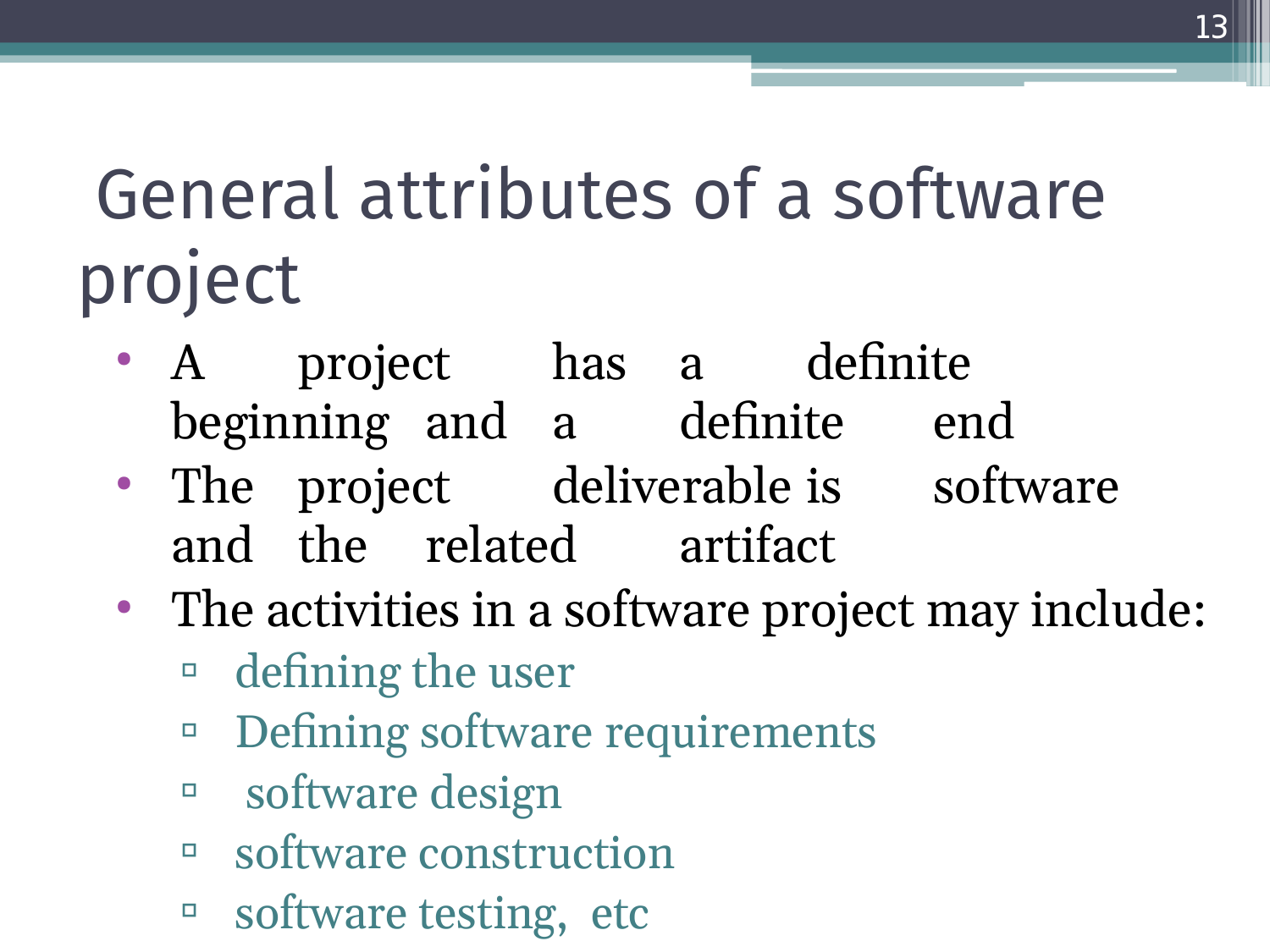

13
# General attributes of a software project
A	project	has	a	definite	beginning	and	a	definite	end
The	project	deliverable	is	software	and	the	related	artifact
The activities in a software project may include:
defining the user
Defining software requirements
 software design
software construction
software testing,  etc